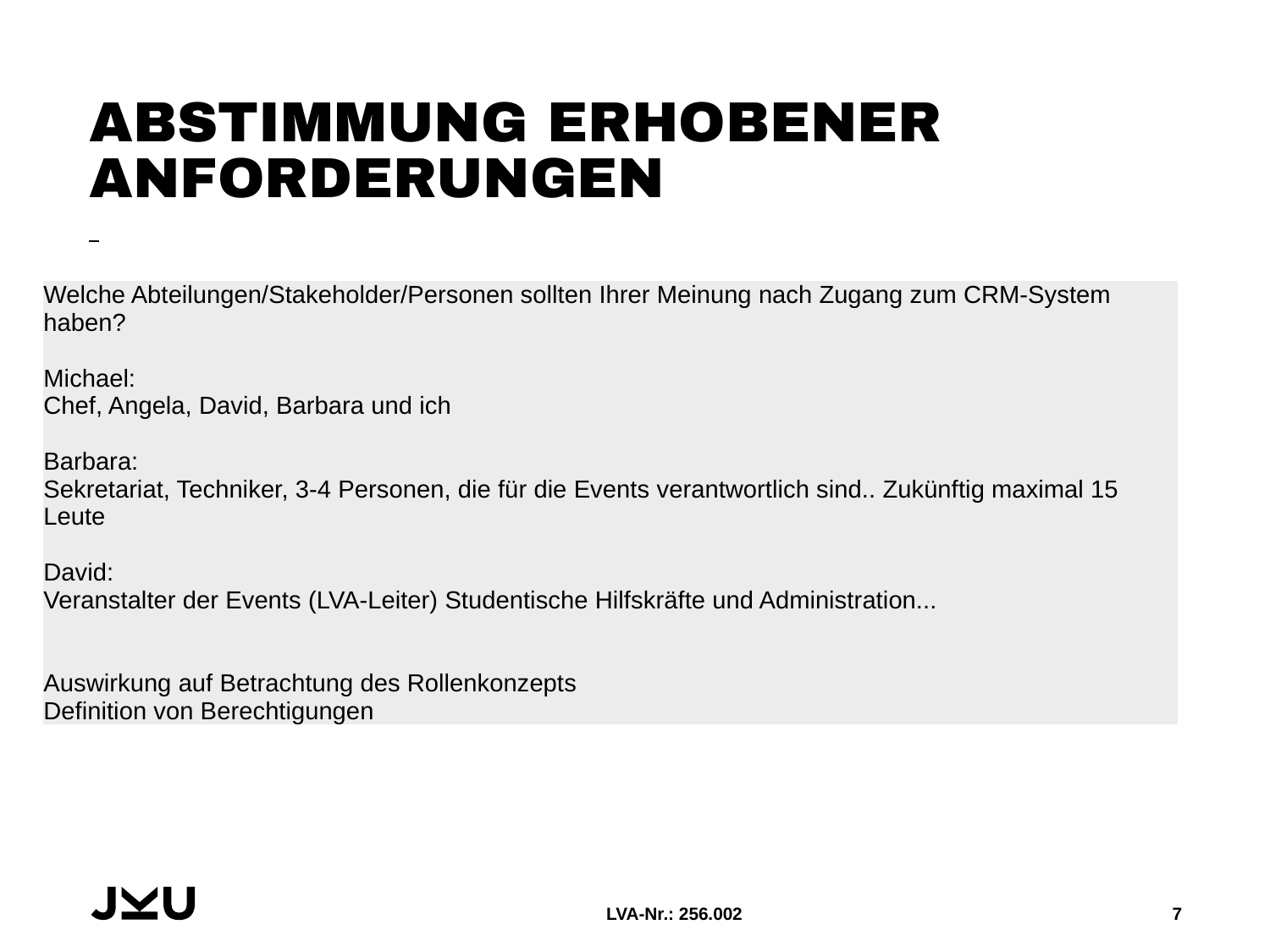

# Abstimmung erhobener Anforderungen

| Welche Abteilungen/Stakeholder/Personen sollten Ihrer Meinung nach Zugang zum CRM-System haben? Michael: Chef, Angela, David, Barbara und ich Barbara: Sekretariat, Techniker, 3-4 Personen, die für die Events verantwortlich sind.. Zukünftig maximal 15 Leute David: Veranstalter der Events (LVA-Leiter) Studentische Hilfskräfte und Administration... Auswirkung auf Betrachtung des Rollenkonzepts Definition von Berechtigungen |
| --- |
LVA-Nr.: 256.002
7